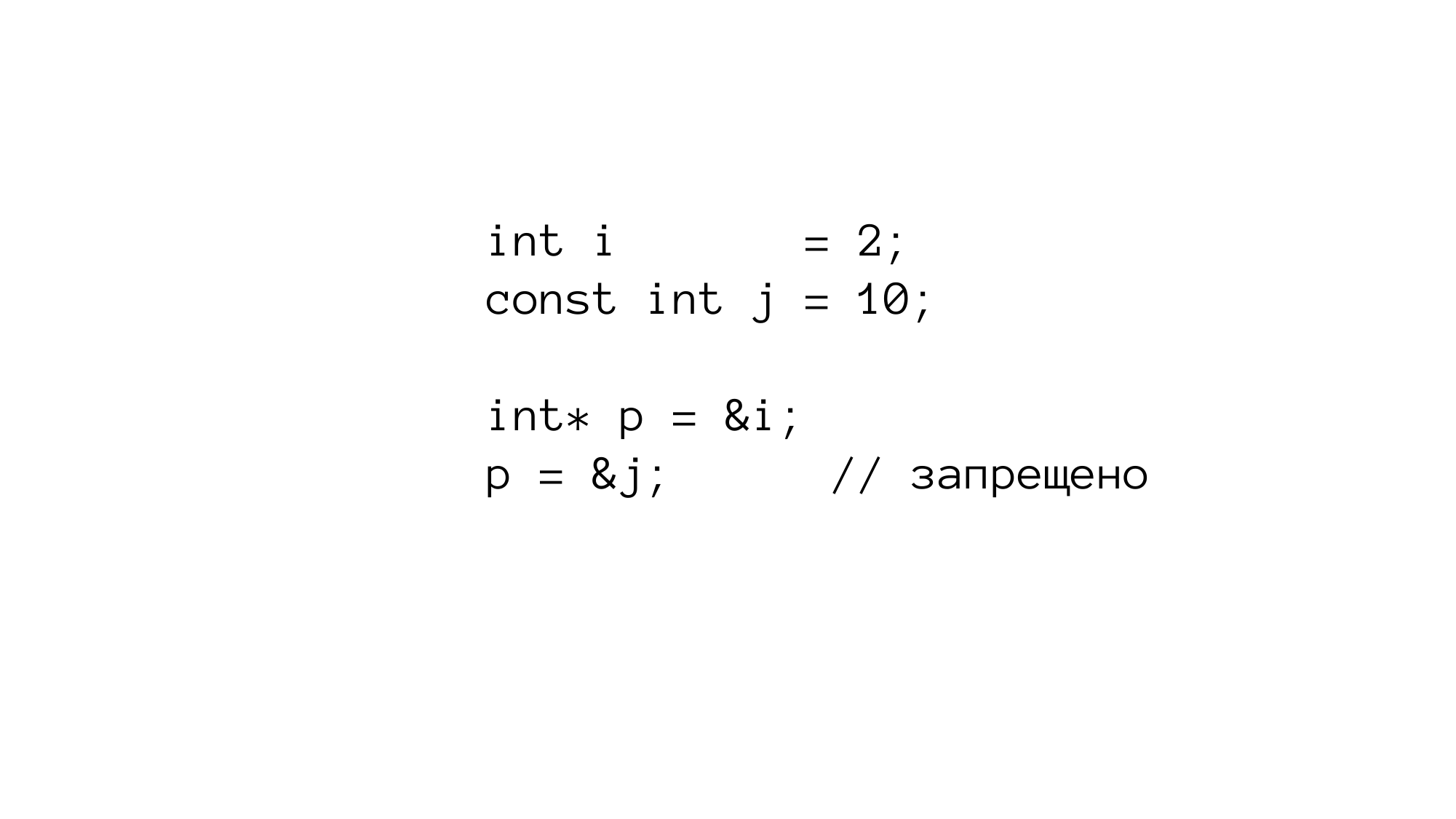

int i       = 2;
		const int j = 10;

		int* p = &i;
		p = &j;      // запрещено